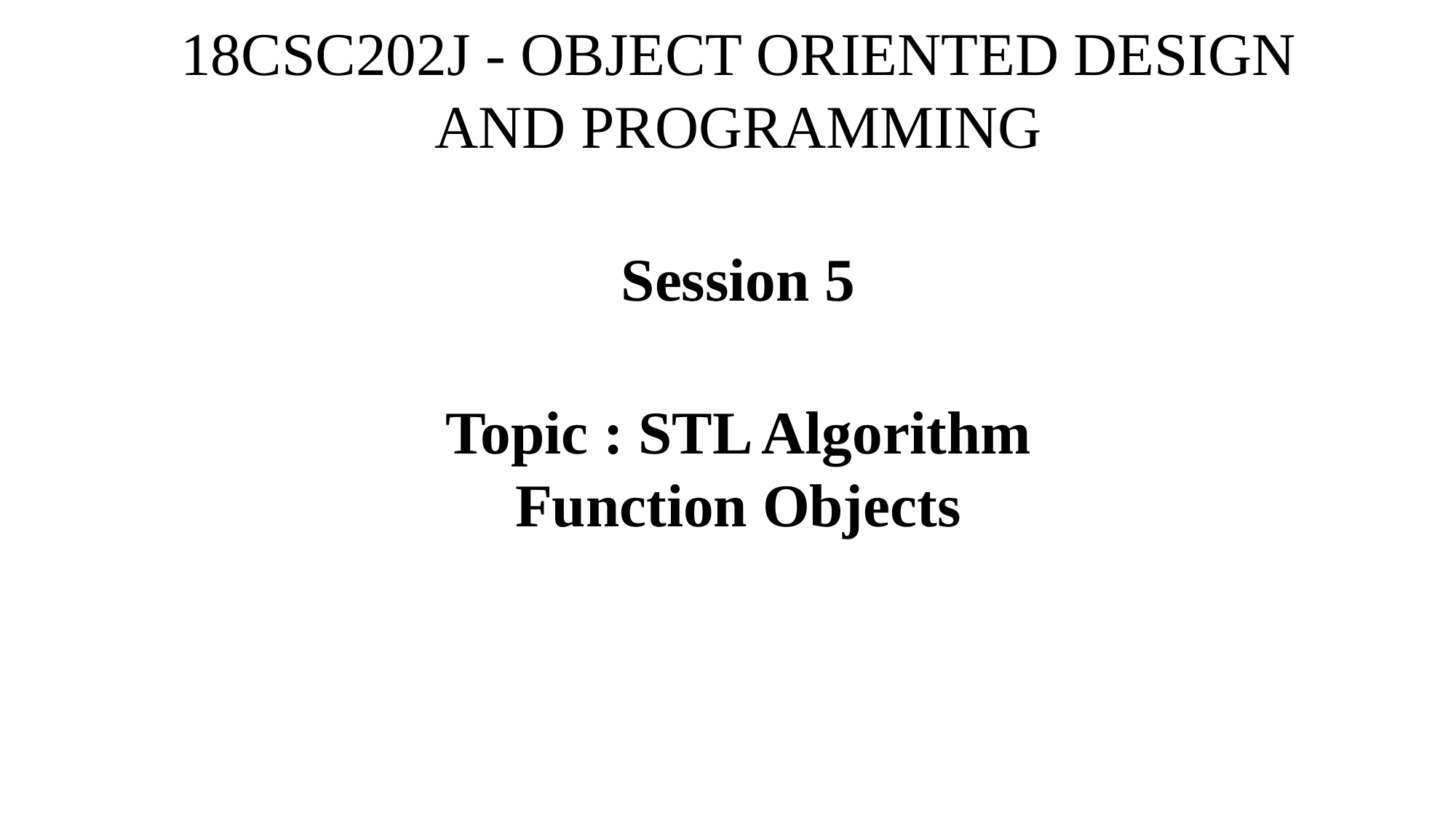

# 18CSC202J - OBJECT ORIENTED DESIGN AND PROGRAMMING Session 5 Topic : STL Algorithm Function Objects